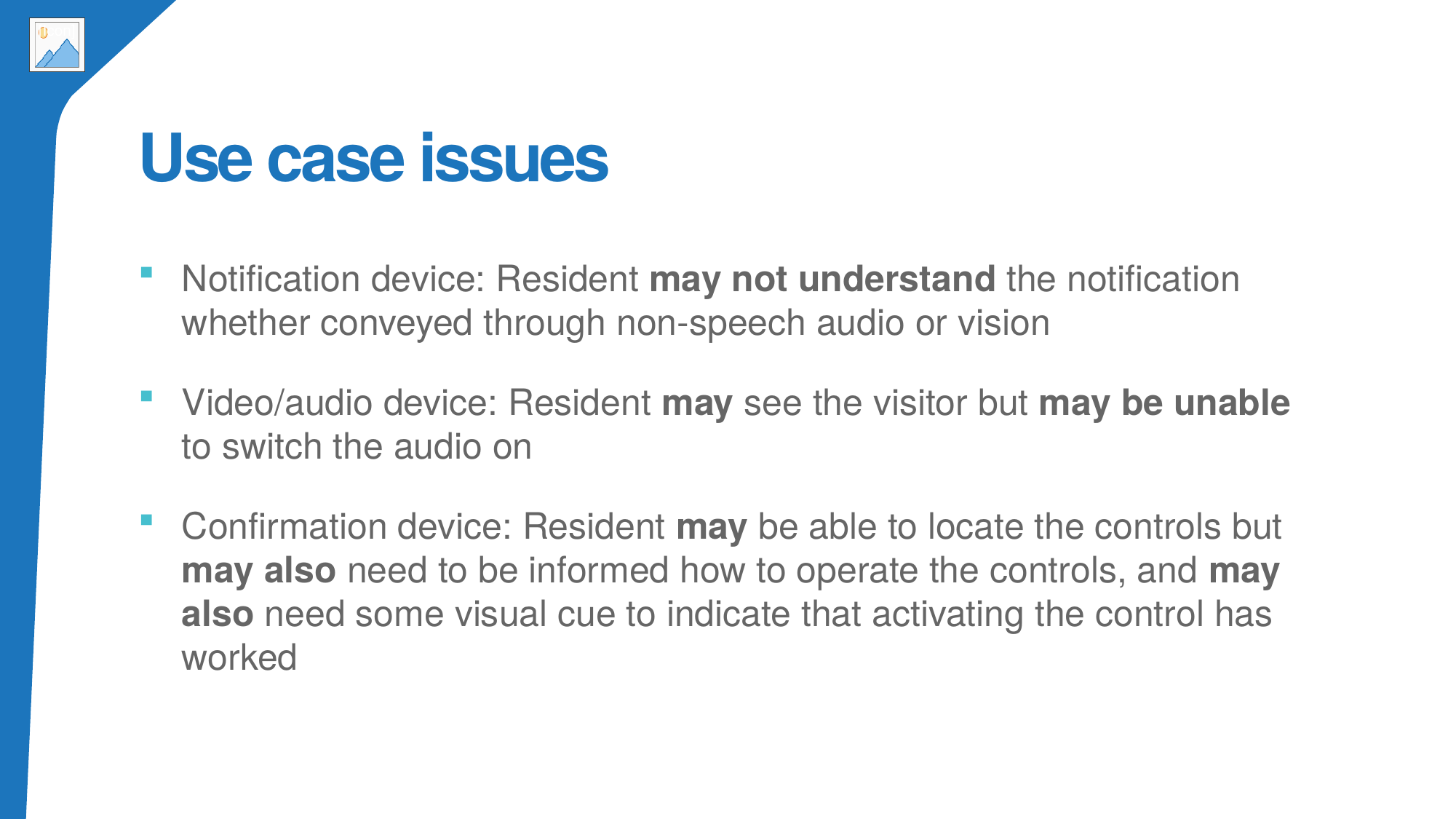

# Use case issues
Notification device: Resident may not understand the notification whether conveyed through non-speech audio or vision
Video/audio device: Resident may see the visitor but may be unable to switch the audio on
Confirmation device: Resident may be able to locate the controls but may also need to be informed how to operate the controls, and may also need some visual cue to indicate that activating the control has worked